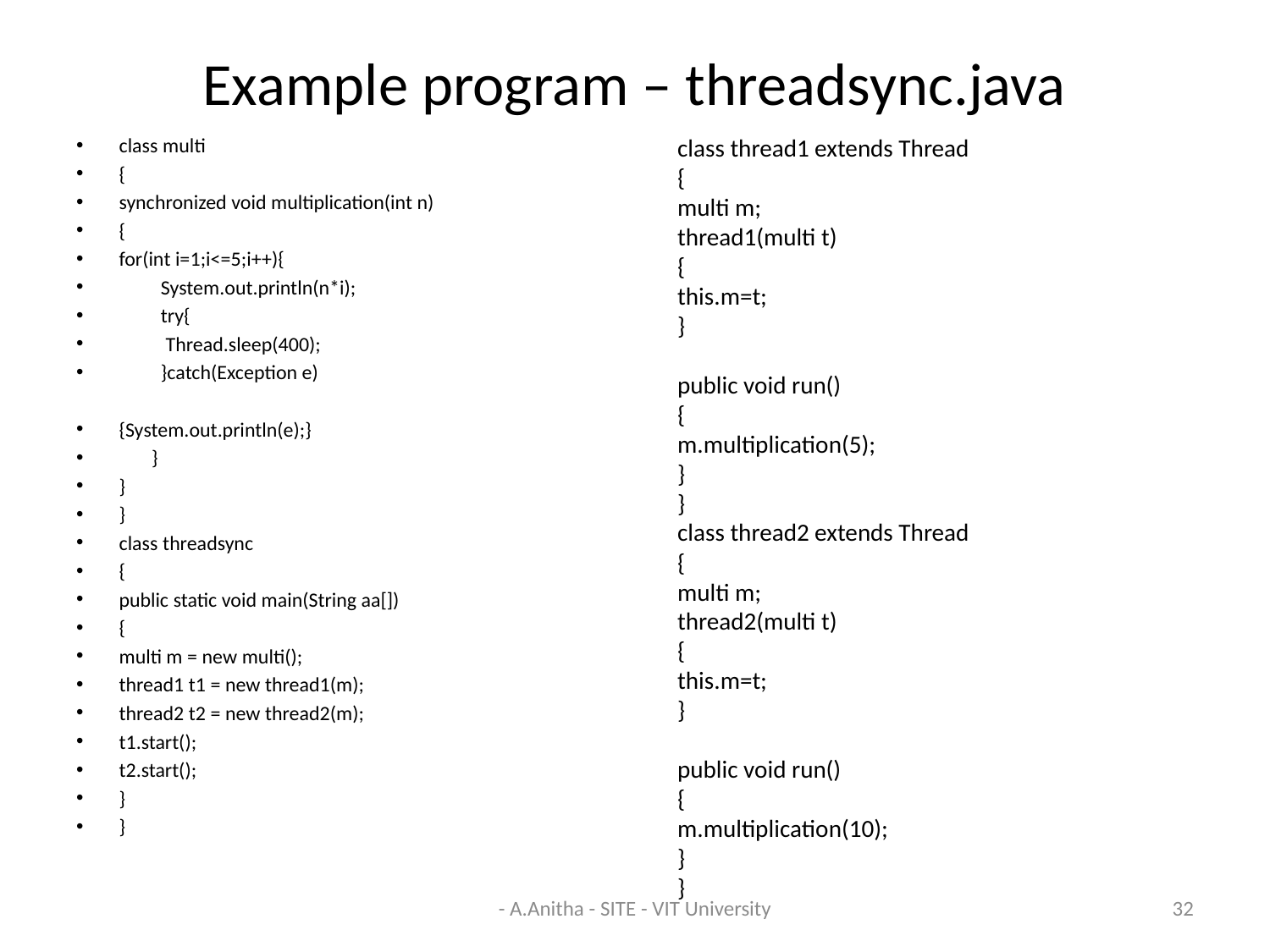

# Example program – threadsync.java
class multi
{
synchronized void multiplication(int n)
{
for(int i=1;i<=5;i++){
         System.out.println(n*i);
         try{
          Thread.sleep(400);
         }catch(Exception e)

{System.out.println(e);}
       }
}
}
class threadsync
{
public static void main(String aa[])
{
multi m = new multi();
thread1 t1 = new thread1(m);
thread2 t2 = new thread2(m);
t1.start();
t2.start();
}
}

class thread1 extends Thread
{
multi m;
thread1(multi t)
{
this.m=t;
}

public void run()
{
m.multiplication(5);
}
}
class thread2 extends Thread
{
multi m;
thread2(multi t)
{
this.m=t;
}

public void run()
{
m.multiplication(10);
}
}

- A.Anitha - SITE - VIT University
32